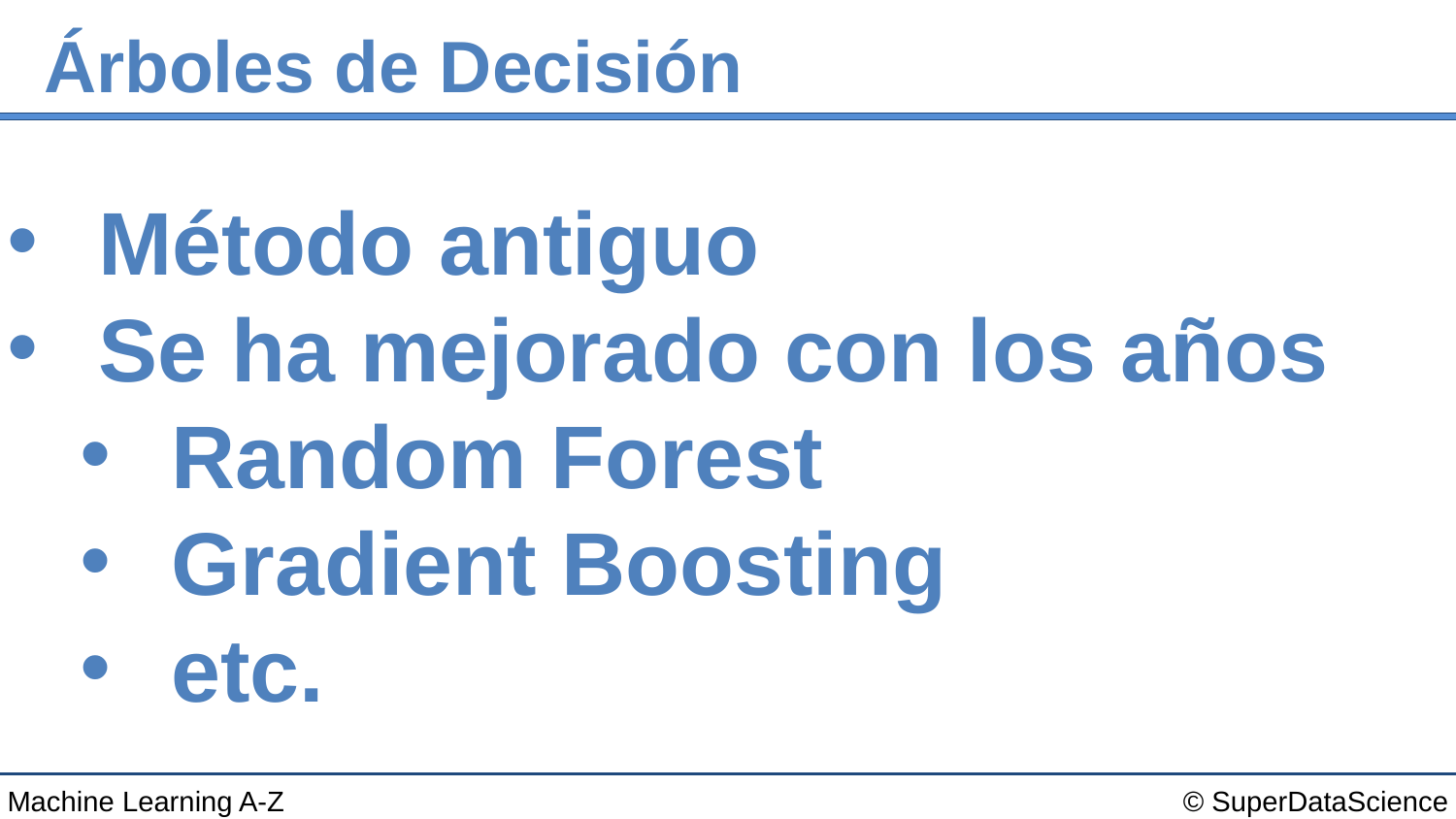

# Árboles de Decisión
Método antiguo
Se ha mejorado con los años
Random Forest
Gradient Boosting
etc.